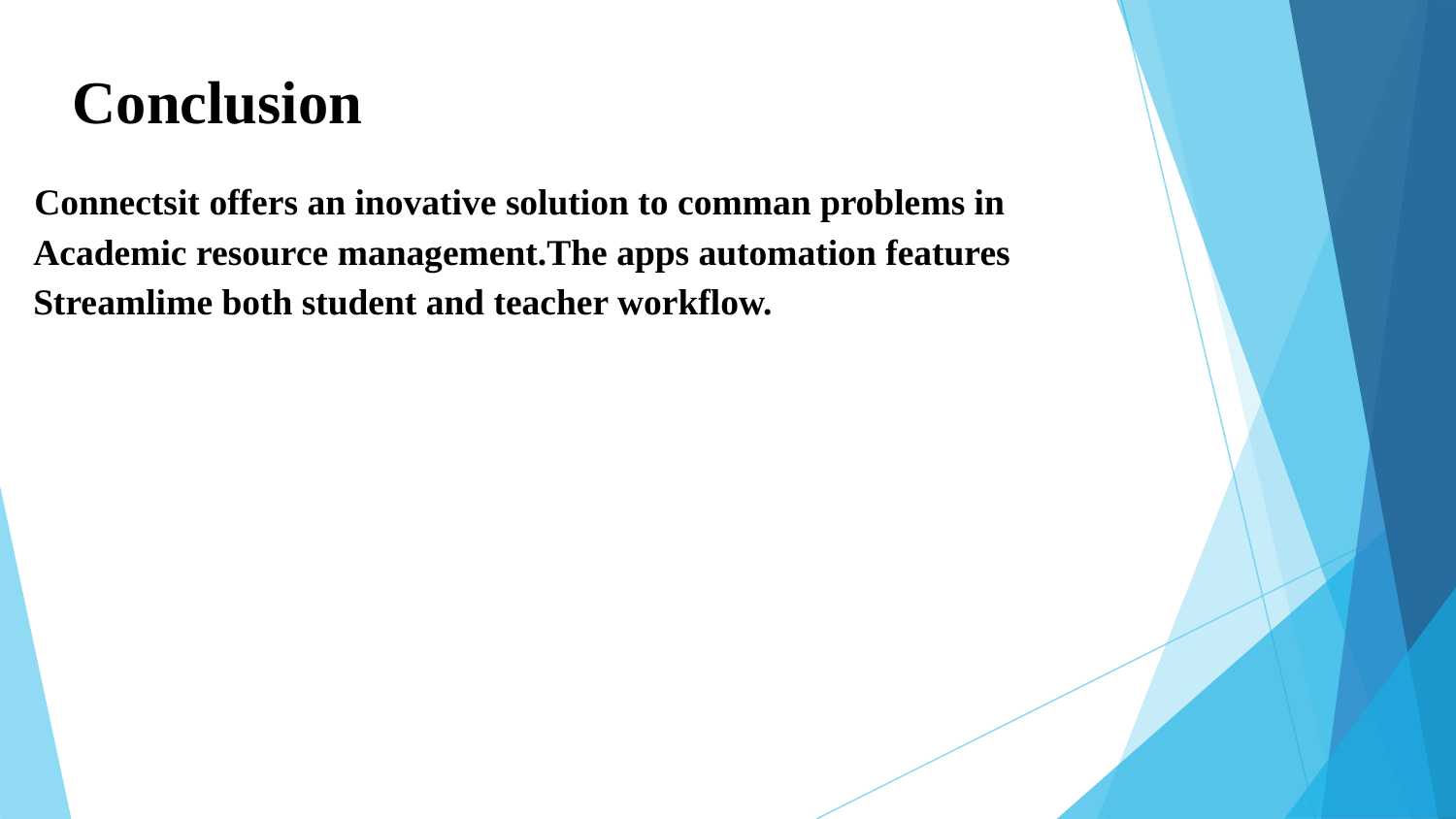

Conclusion
 Connectsit offers an inovative solution to comman problems in
 Academic resource management.The apps automation features
 Streamlime both student and teacher workflow.